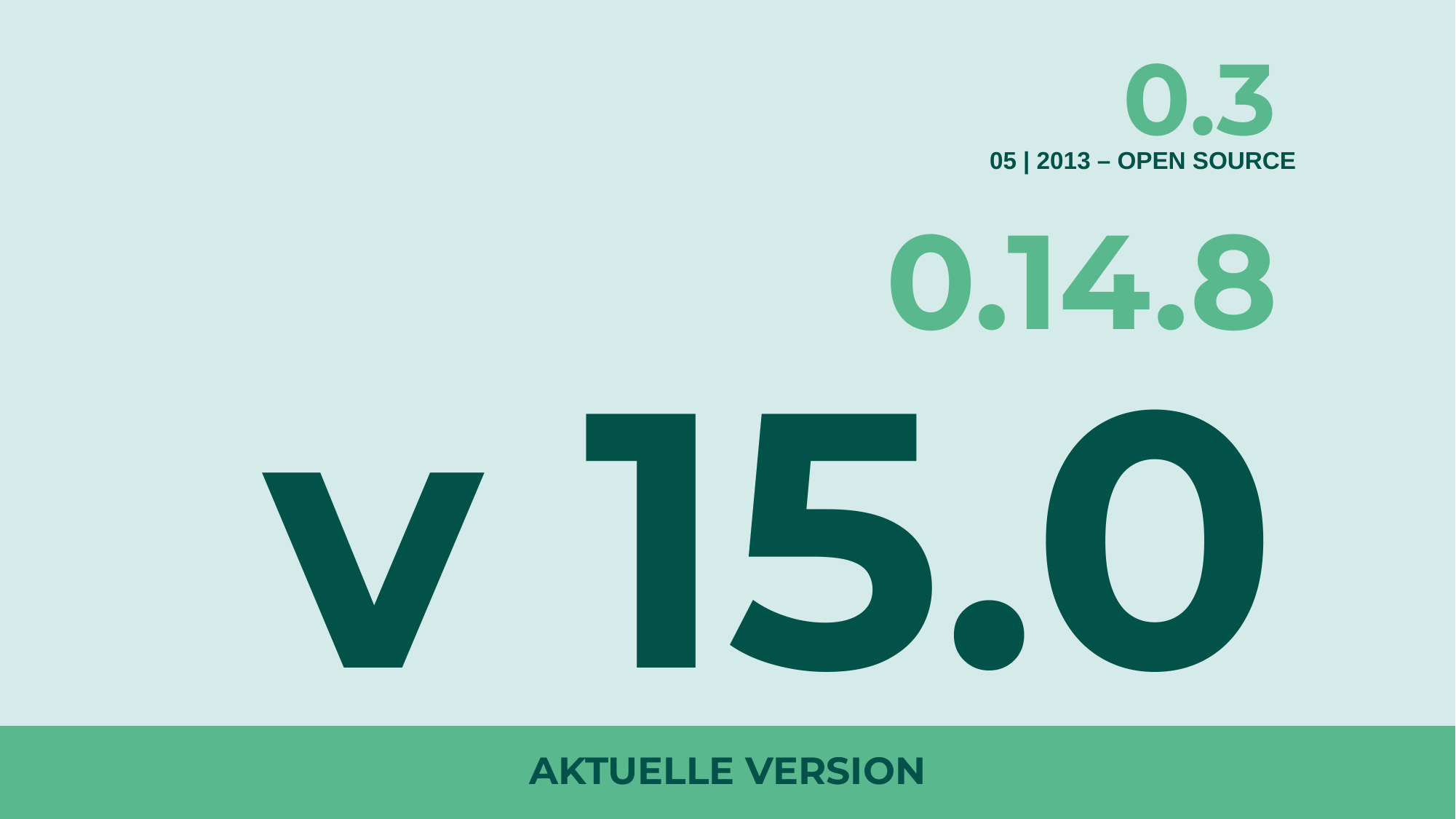

0.3
05 | 2013 – OPEN SOURCE
0.14.8
v 15.0
# Aktuelle Version